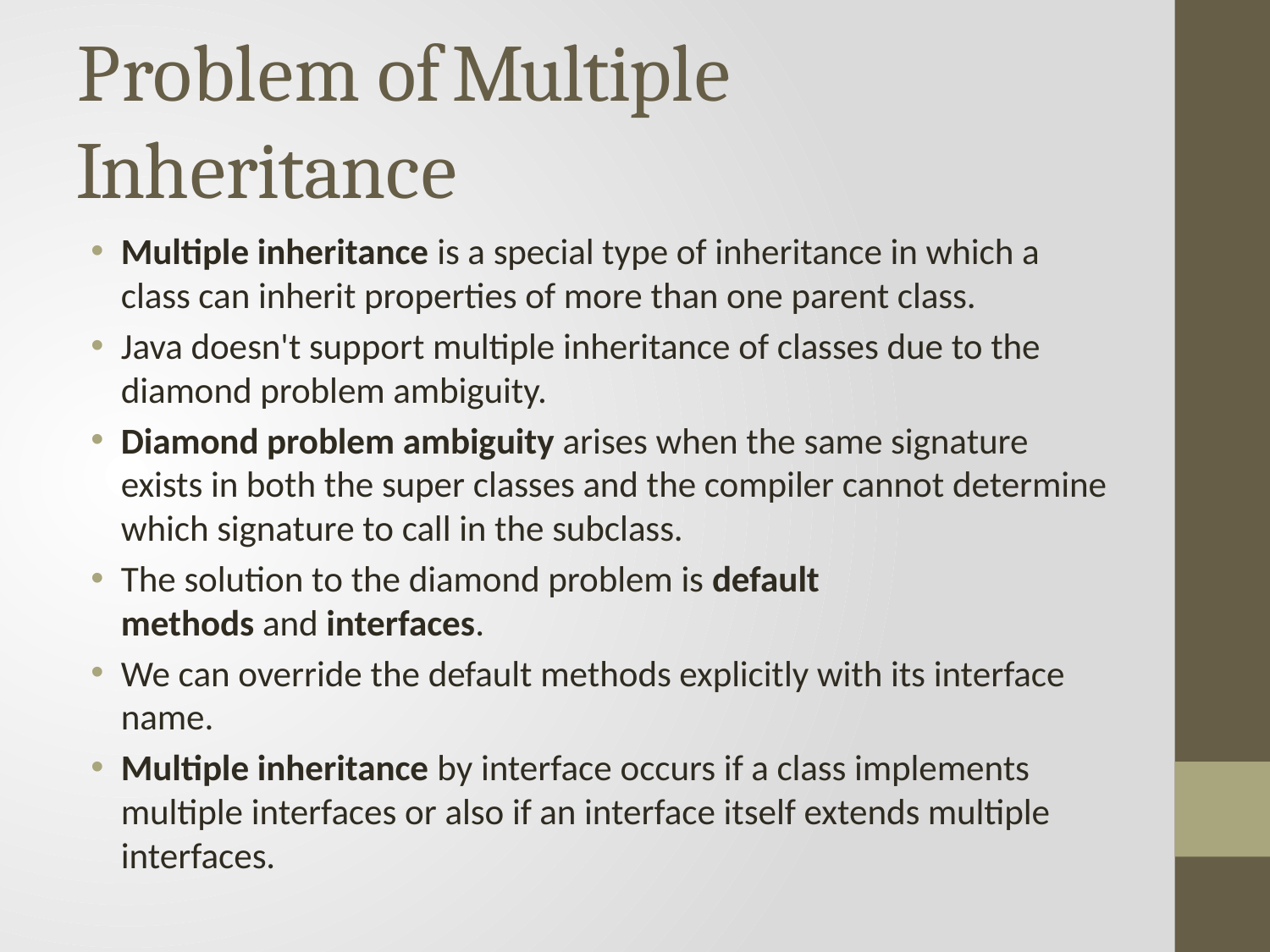

# Problem of Multiple Inheritance
Multiple inheritance is a special type of inheritance in which a class can inherit properties of more than one parent class.
Java doesn't support multiple inheritance of classes due to the diamond problem ambiguity.
Diamond problem ambiguity arises when the same signature exists in both the super classes and the compiler cannot determine which signature to call in the subclass.
The solution to the diamond problem is default methods and interfaces.
We can override the default methods explicitly with its interface name.
Multiple inheritance by interface occurs if a class implements multiple interfaces or also if an interface itself extends multiple interfaces.